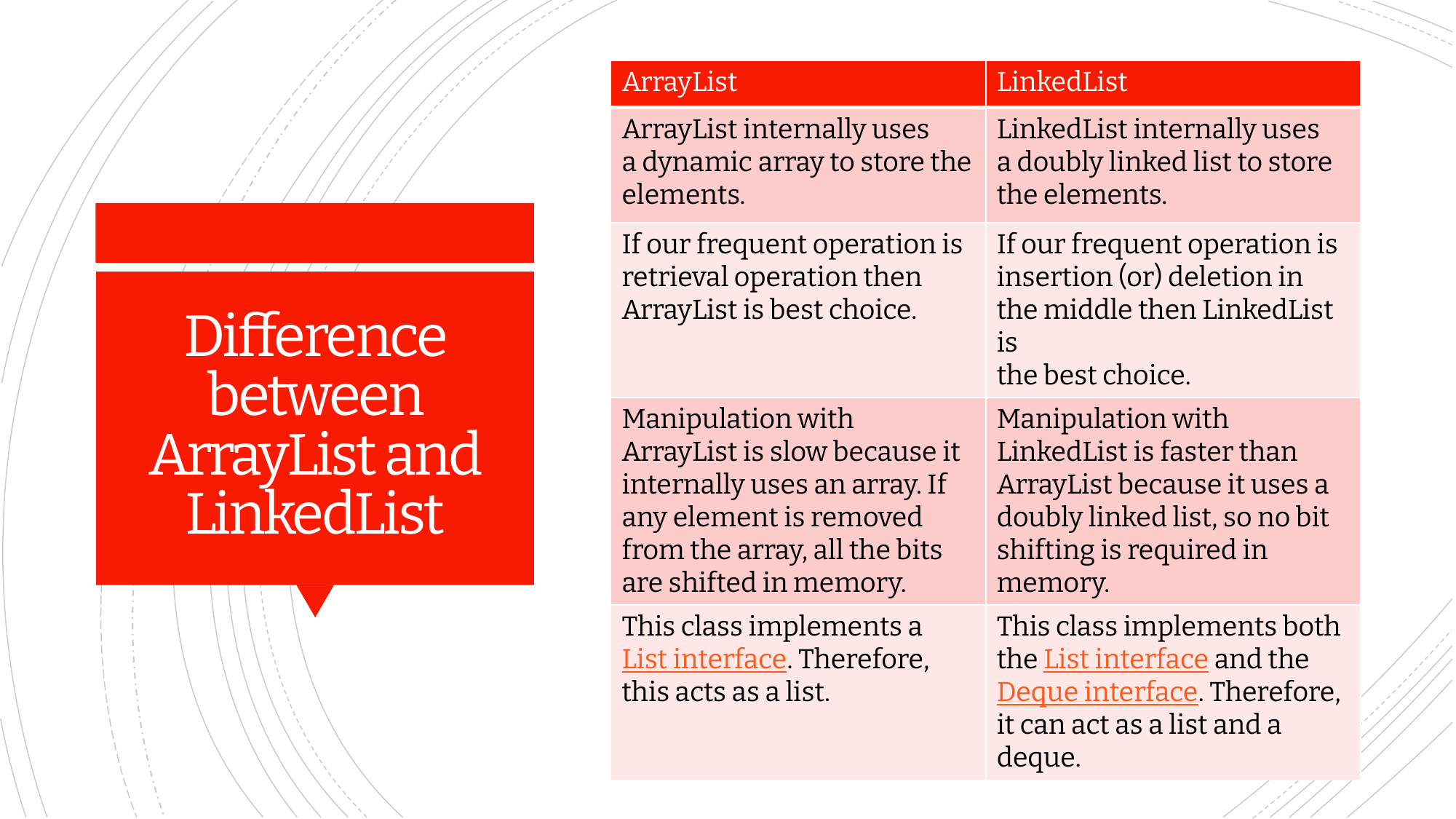

| ArrayList | LinkedList |
| --- | --- |
| ArrayList internally uses a dynamic array to store the elements. | LinkedList internally uses a doubly linked list to store the elements. |
| If our frequent operation is retrieval operation then ArrayList is best choice. | If our frequent operation is insertion (or) deletion in the middle then LinkedList is the best choice. |
| Manipulation with ArrayList is slow because it internally uses an array. If any element is removed from the array, all the bits are shifted in memory. | Manipulation with LinkedList is faster than ArrayList because it uses a doubly linked list, so no bit shifting is required in memory. |
| This class implements a List interface. Therefore, this acts as a list. | This class implements both the List interface and the Deque interface. Therefore, it can act as a list and a deque. |
# Difference between ArrayList and LinkedList